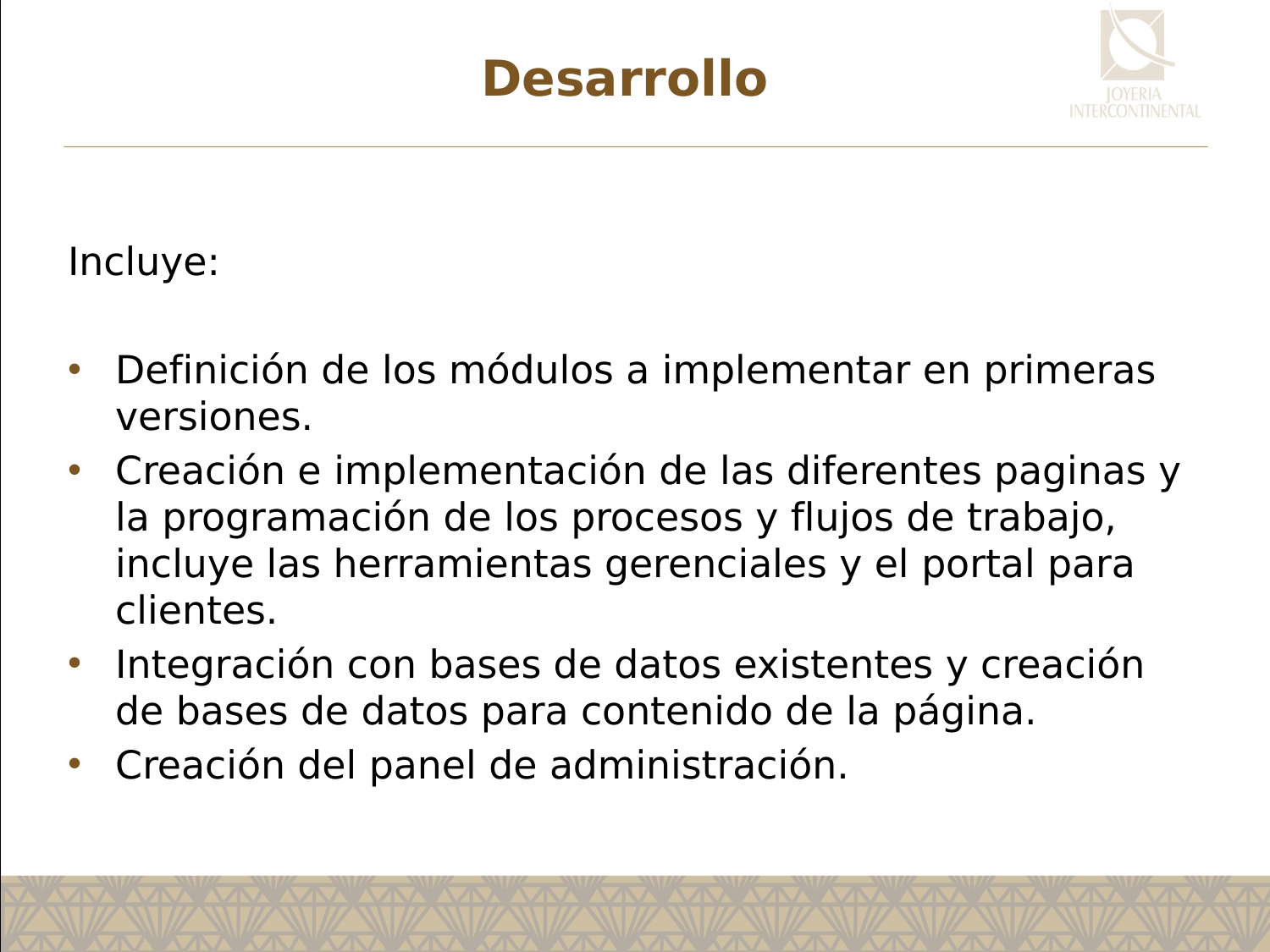

# Desarrollo

Incluye:

Definición de los módulos a implementar en primeras versiones.
Creación e implementación de las diferentes paginas y la programación de los procesos y flujos de trabajo, incluye las herramientas gerenciales y el portal para clientes.
Integración con bases de datos existentes y creación de bases de datos para contenido de la página.
Creación del panel de administración.